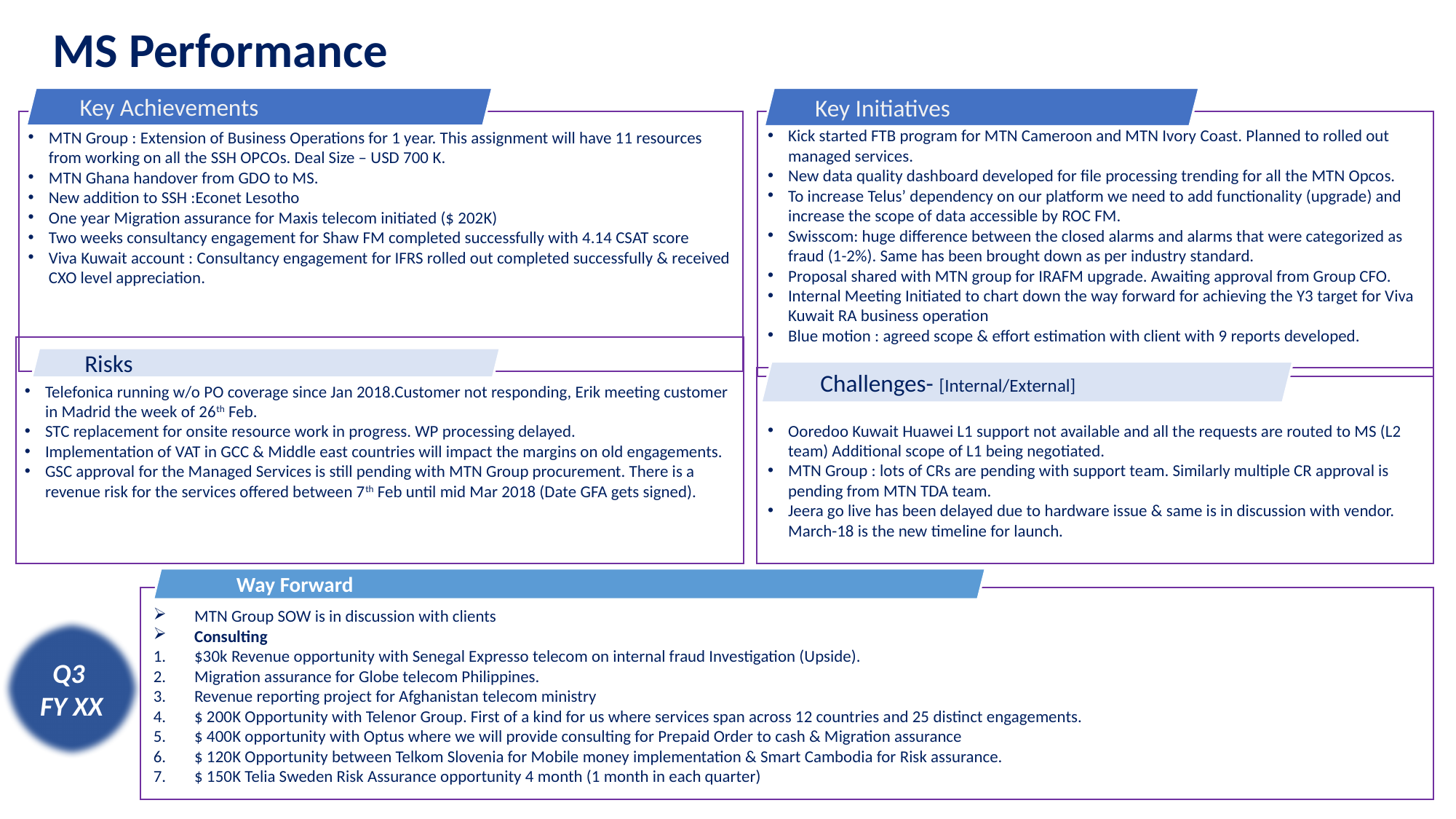

# MS Performance
Key Achievements

Key Initiatives

Kick started FTB program for MTN Cameroon and MTN Ivory Coast. Planned to rolled out managed services.
New data quality dashboard developed for file processing trending for all the MTN Opcos.
To increase Telus’ dependency on our platform we need to add functionality (upgrade) and increase the scope of data accessible by ROC FM.
Swisscom: huge difference between the closed alarms and alarms that were categorized as fraud (1-2%). Same has been brought down as per industry standard.
Proposal shared with MTN group for IRAFM upgrade. Awaiting approval from Group CFO.
Internal Meeting Initiated to chart down the way forward for achieving the Y3 target for Viva Kuwait RA business operation
Blue motion : agreed scope & effort estimation with client with 9 reports developed.
MTN Group : Extension of Business Operations for 1 year. This assignment will have 11 resources from working on all the SSH OPCOs. Deal Size – USD 700 K.
MTN Ghana handover from GDO to MS.
New addition to SSH :Econet Lesotho
One year Migration assurance for Maxis telecom initiated ($ 202K)
Two weeks consultancy engagement for Shaw FM completed successfully with 4.14 CSAT score
Viva Kuwait account : Consultancy engagement for IFRS rolled out completed successfully & received CXO level appreciation.

Risks
Challenges- [Internal/External]

Telefonica running w/o PO coverage since Jan 2018.Customer not responding, Erik meeting customer in Madrid the week of 26th Feb.
STC replacement for onsite resource work in progress. WP processing delayed.
Implementation of VAT in GCC & Middle east countries will impact the margins on old engagements.
GSC approval for the Managed Services is still pending with MTN Group procurement. There is a revenue risk for the services offered between 7th Feb until mid Mar 2018 (Date GFA gets signed).

Ooredoo Kuwait Huawei L1 support not available and all the requests are routed to MS (L2 team) Additional scope of L1 being negotiated.
MTN Group : lots of CRs are pending with support team. Similarly multiple CR approval is pending from MTN TDA team.
Jeera go live has been delayed due to hardware issue & same is in discussion with vendor. March-18 is the new timeline for launch.
Way Forward

MTN Group SOW is in discussion with clients
Consulting
$30k Revenue opportunity with Senegal Expresso telecom on internal fraud Investigation (Upside).
Migration assurance for Globe telecom Philippines.
Revenue reporting project for Afghanistan telecom ministry
$ 200K Opportunity with Telenor Group. First of a kind for us where services span across 12 countries and 25 distinct engagements.
$ 400K opportunity with Optus where we will provide consulting for Prepaid Order to cash & Migration assurance
$ 120K Opportunity between Telkom Slovenia for Mobile money implementation & Smart Cambodia for Risk assurance.
$ 150K Telia Sweden Risk Assurance opportunity 4 month (1 month in each quarter)
Q3
FY XX